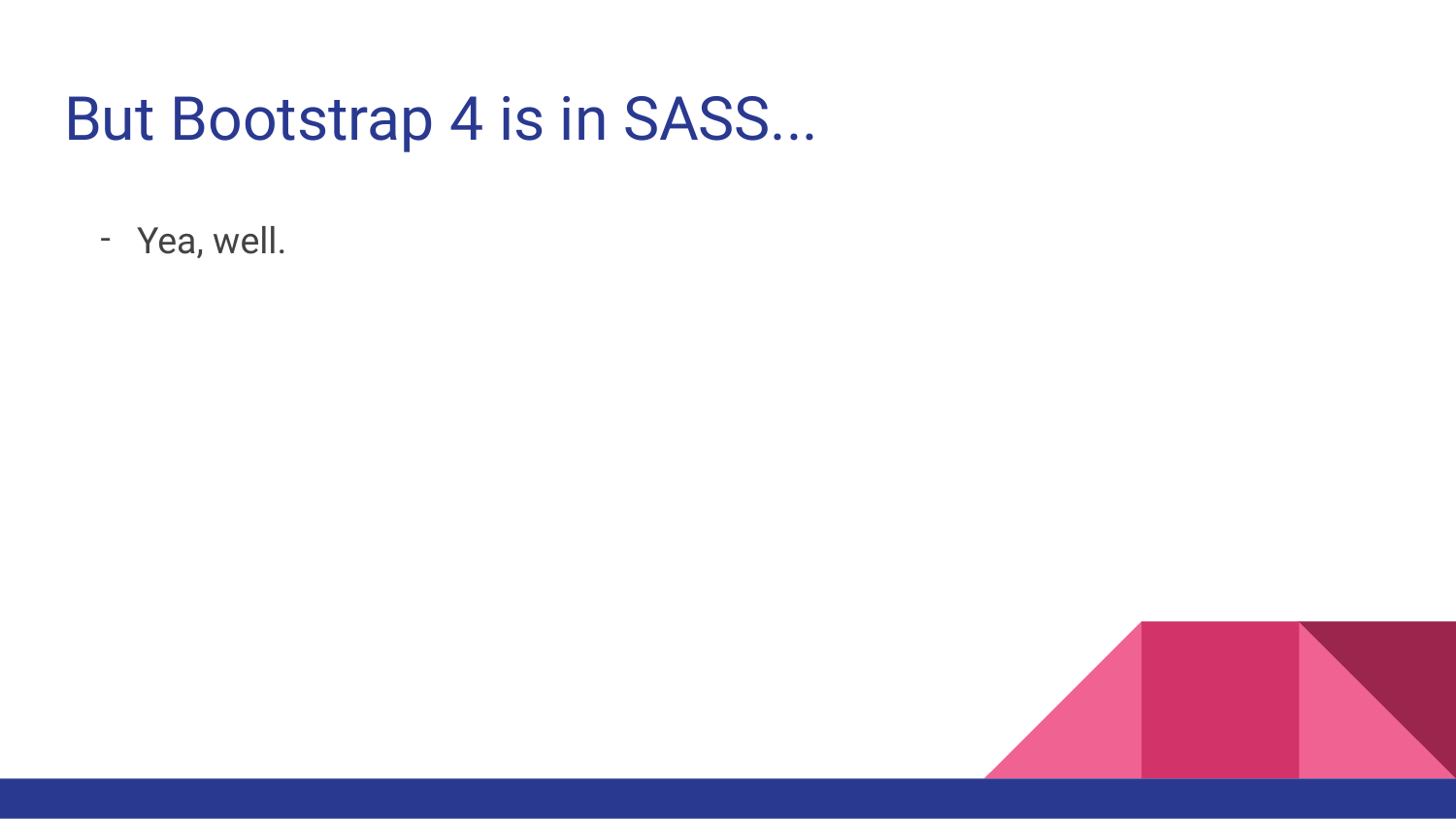

# But Bootstrap 4 is in SASS...
Yea, well.